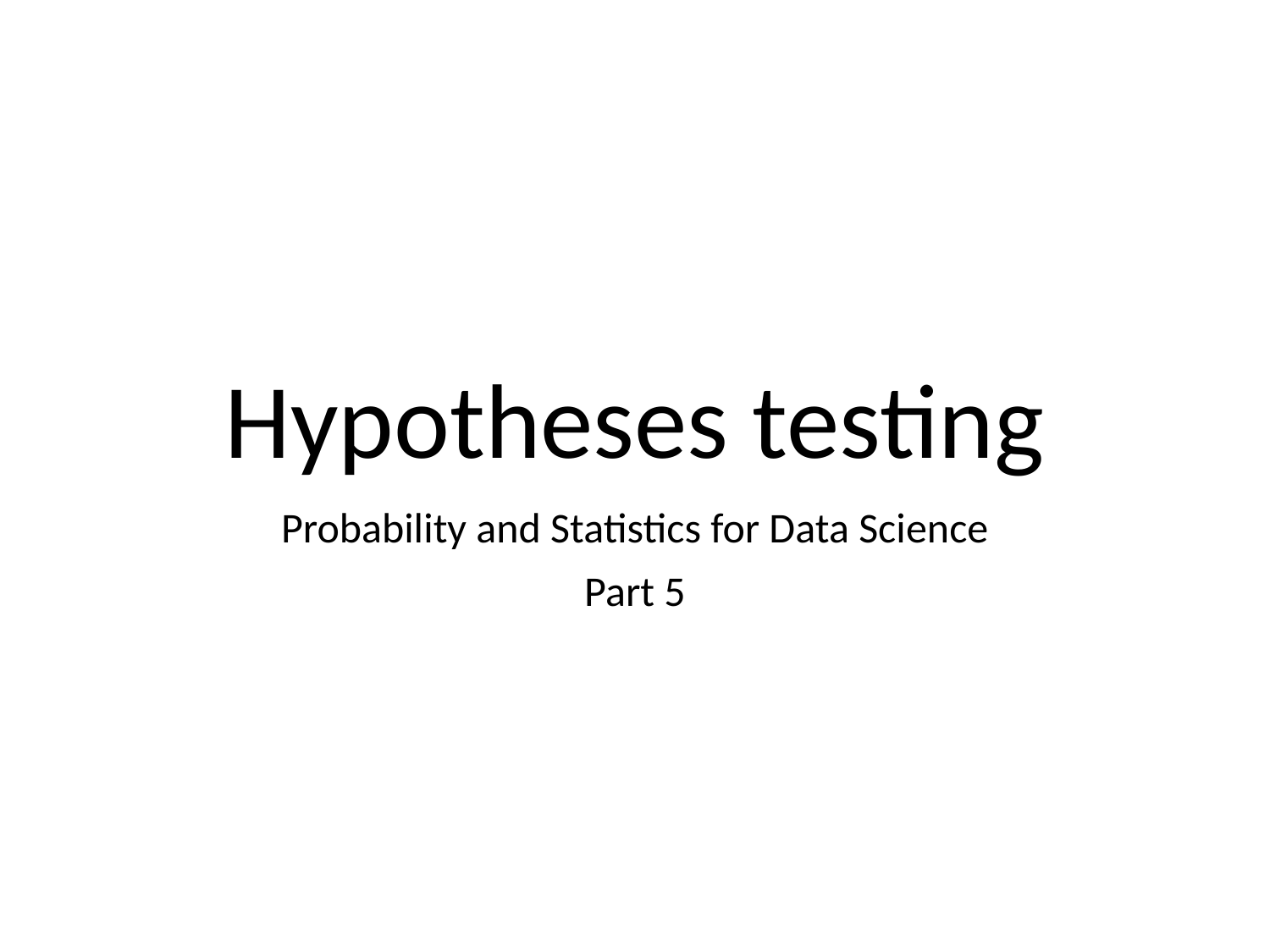

# Hypotheses testing
Probability and Statistics for Data Science
Part 5